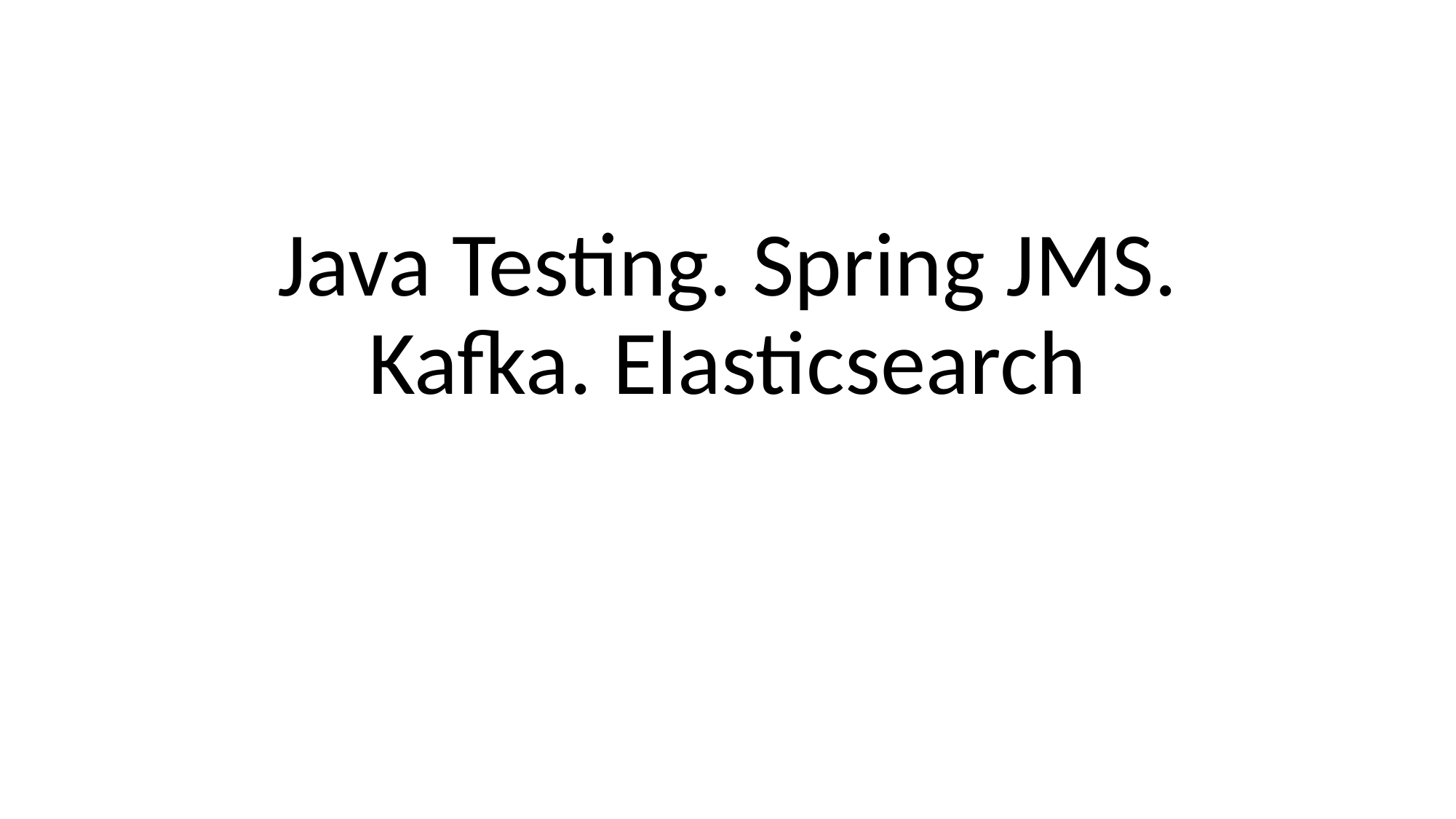

# Java Testing. Spring JMS. Kafka. Elasticsearch